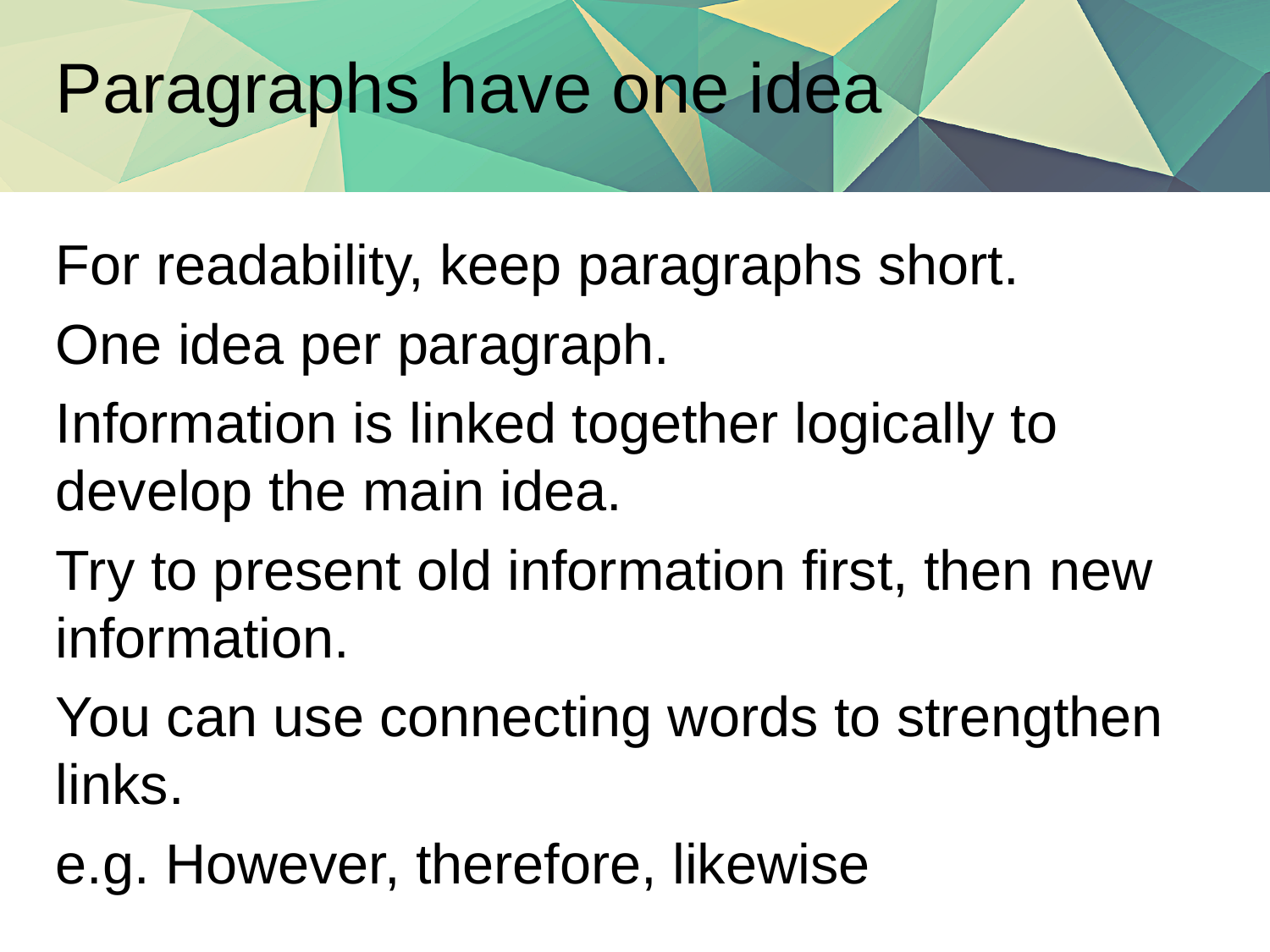

# Paragraphs have one idea
For readability, keep paragraphs short.
One idea per paragraph.
Information is linked together logically to develop the main idea.
Try to present old information first, then new information.
You can use connecting words to strengthen links.
e.g. However, therefore, likewise